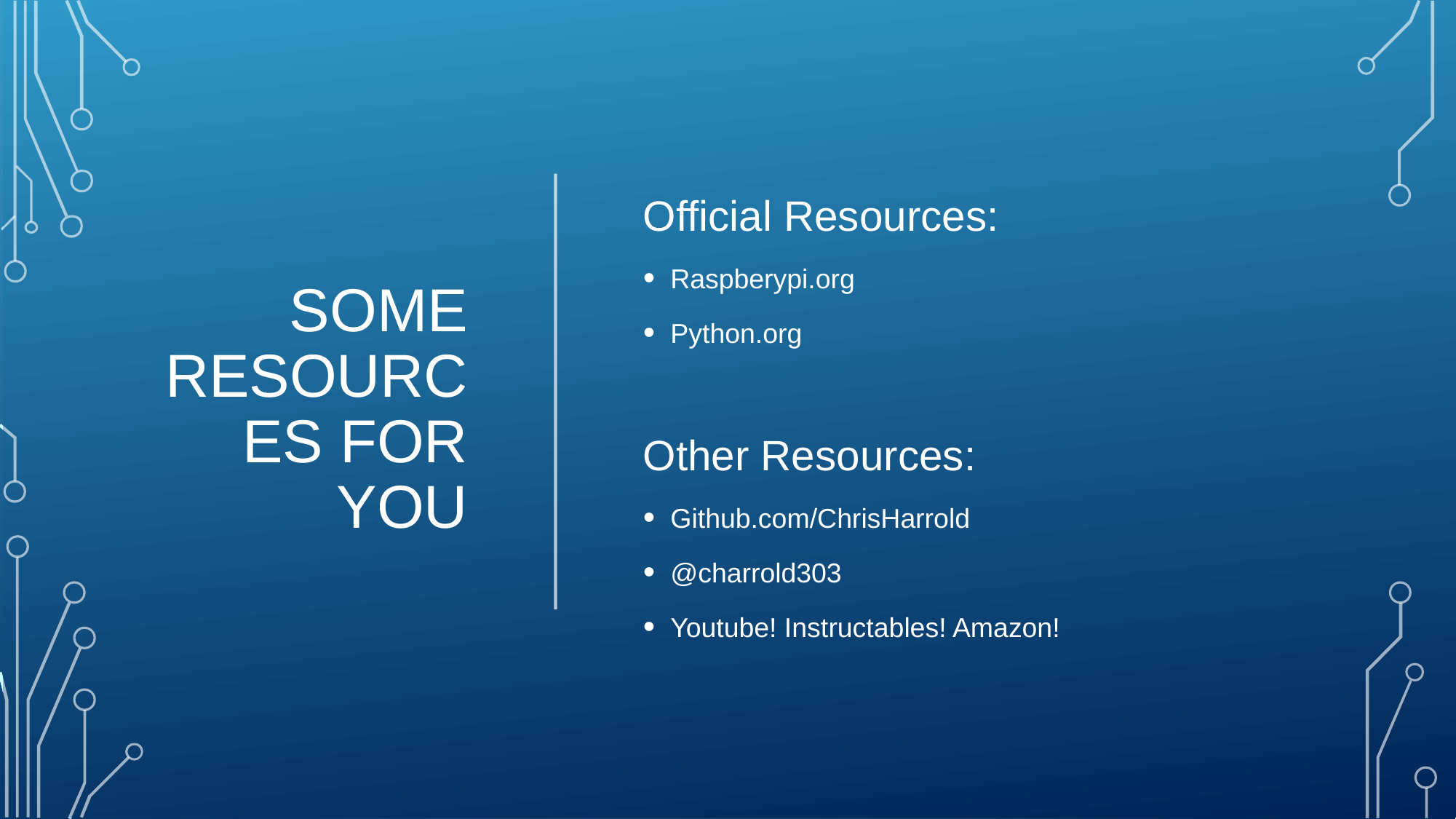

# Some resources for you
Official Resources:
Raspberypi.org
Python.org

Other Resources:
Github.com/ChrisHarrold
@charrold303
Youtube! Instructables! Amazon!